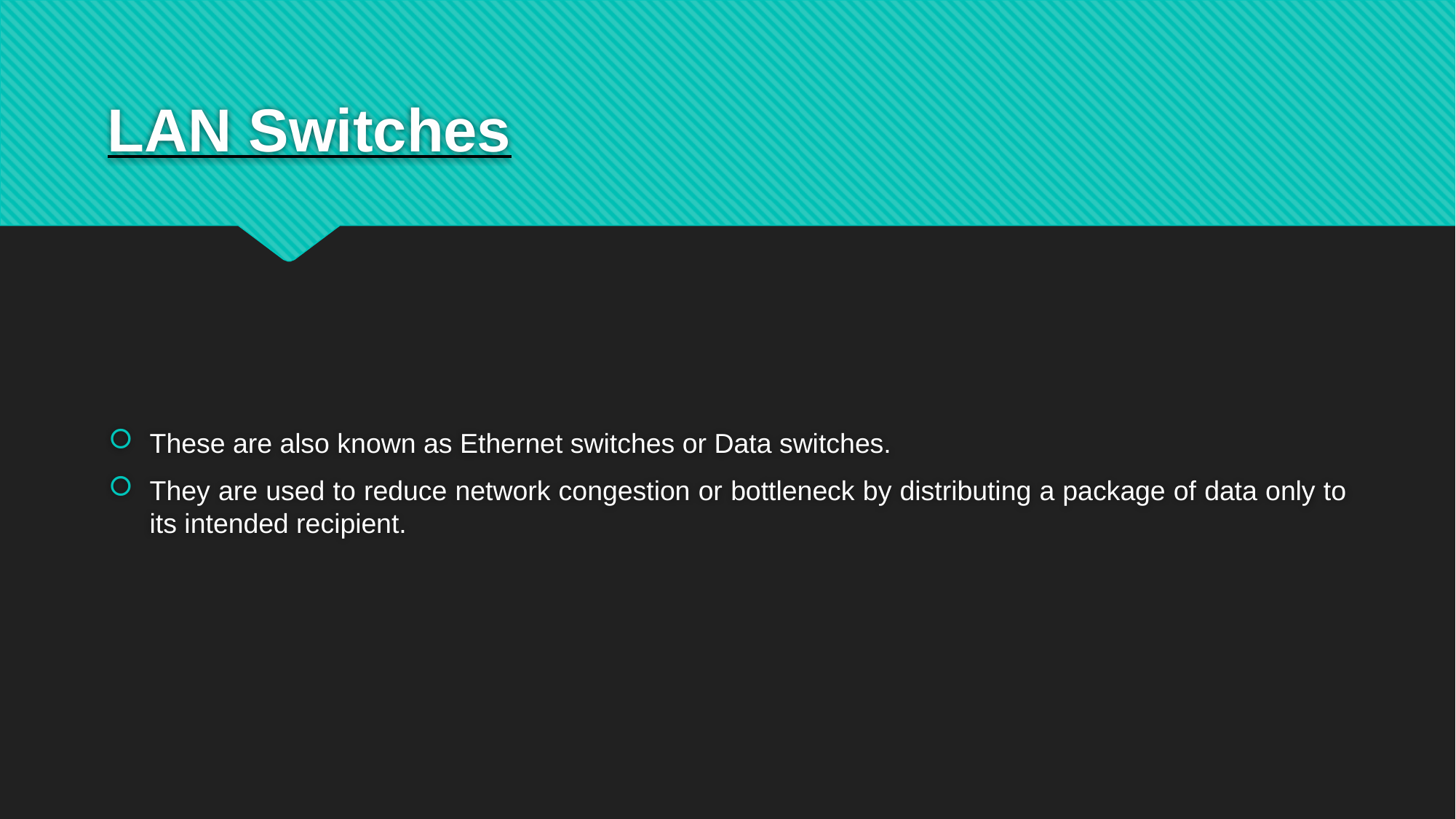

# LAN Switches
These are also known as Ethernet switches or Data switches.
They are used to reduce network congestion or bottleneck by distributing a package of data only to its intended recipient.